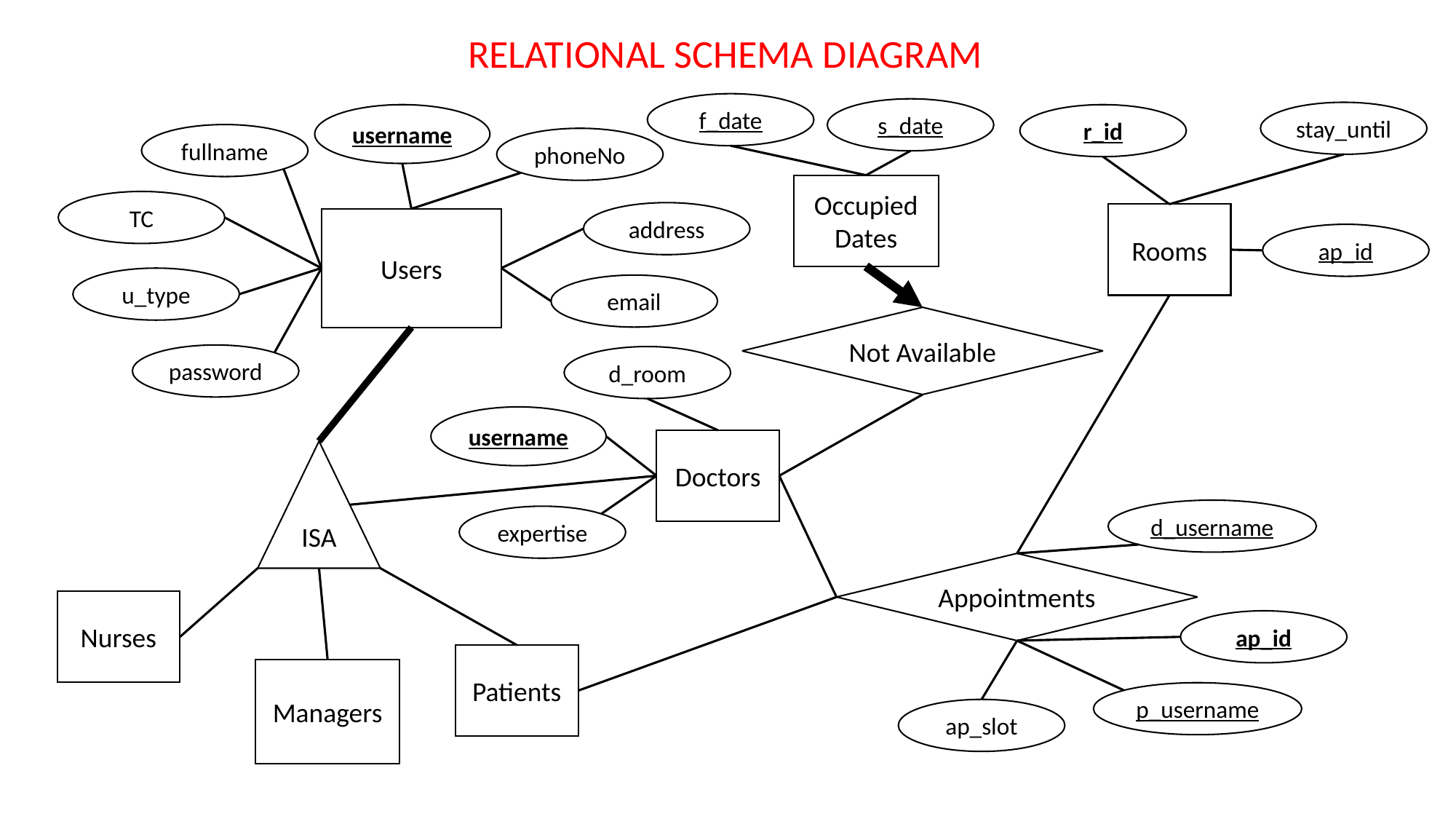

RELATIONAL SCHEMA DIAGRAM
f_date
s_date
stay_until
username
r_id
fullname
phoneNo
Occupied Dates
TC
address
Rooms
Users
ap_id
u_type
email
Not Available
password
d_room
username
Doctors
ISA
d_username
expertise
Appointments
Nurses
ap_id
Patients
Managers
p_username
ap_slot